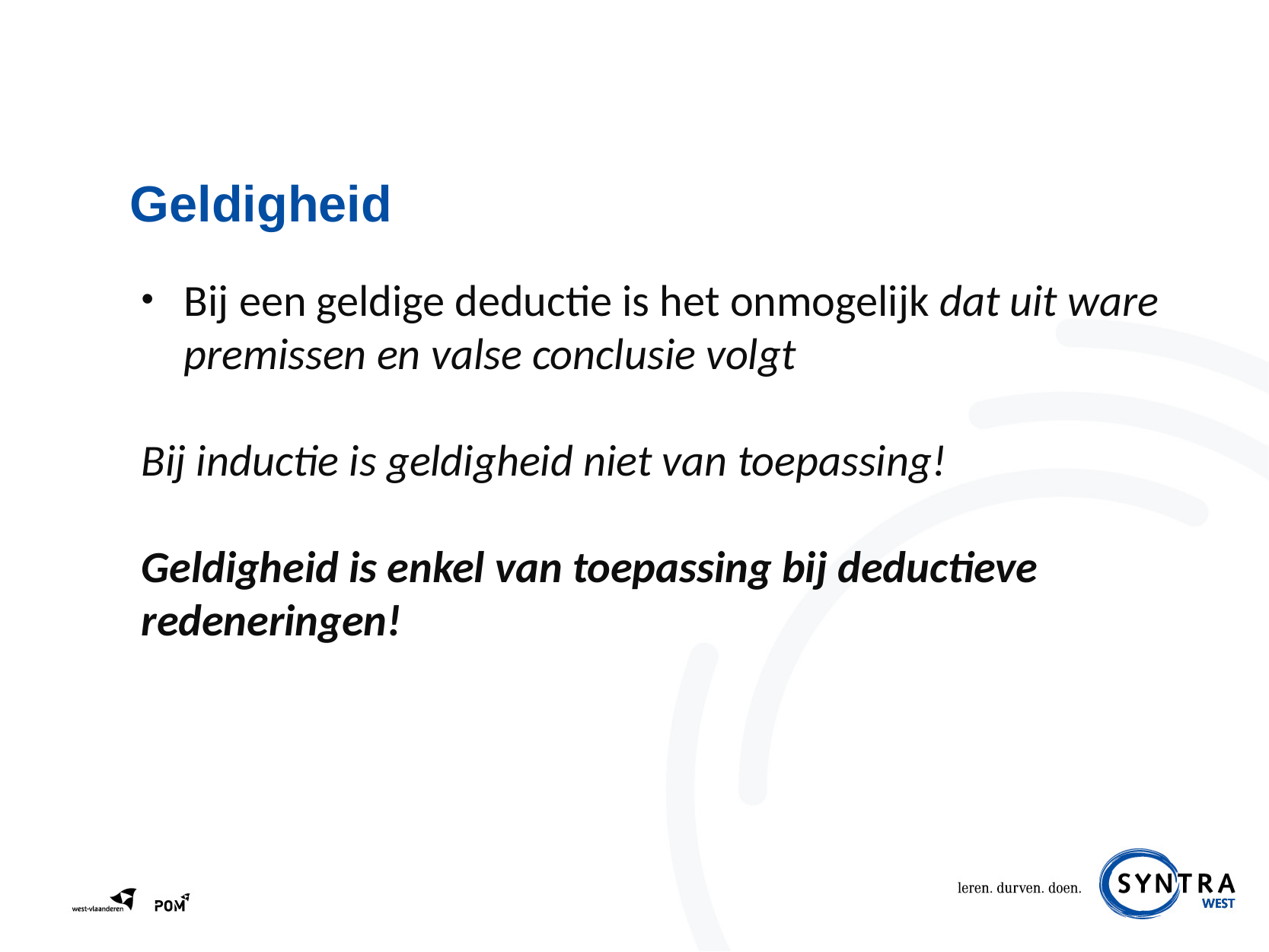

# Geldigheid
Bij een geldige deductie is het onmogelijk dat uit ware premissen en valse conclusie volgt

Bij inductie is geldigheid niet van toepassing!

Geldigheid is enkel van toepassing bij deductieve redeneringen!